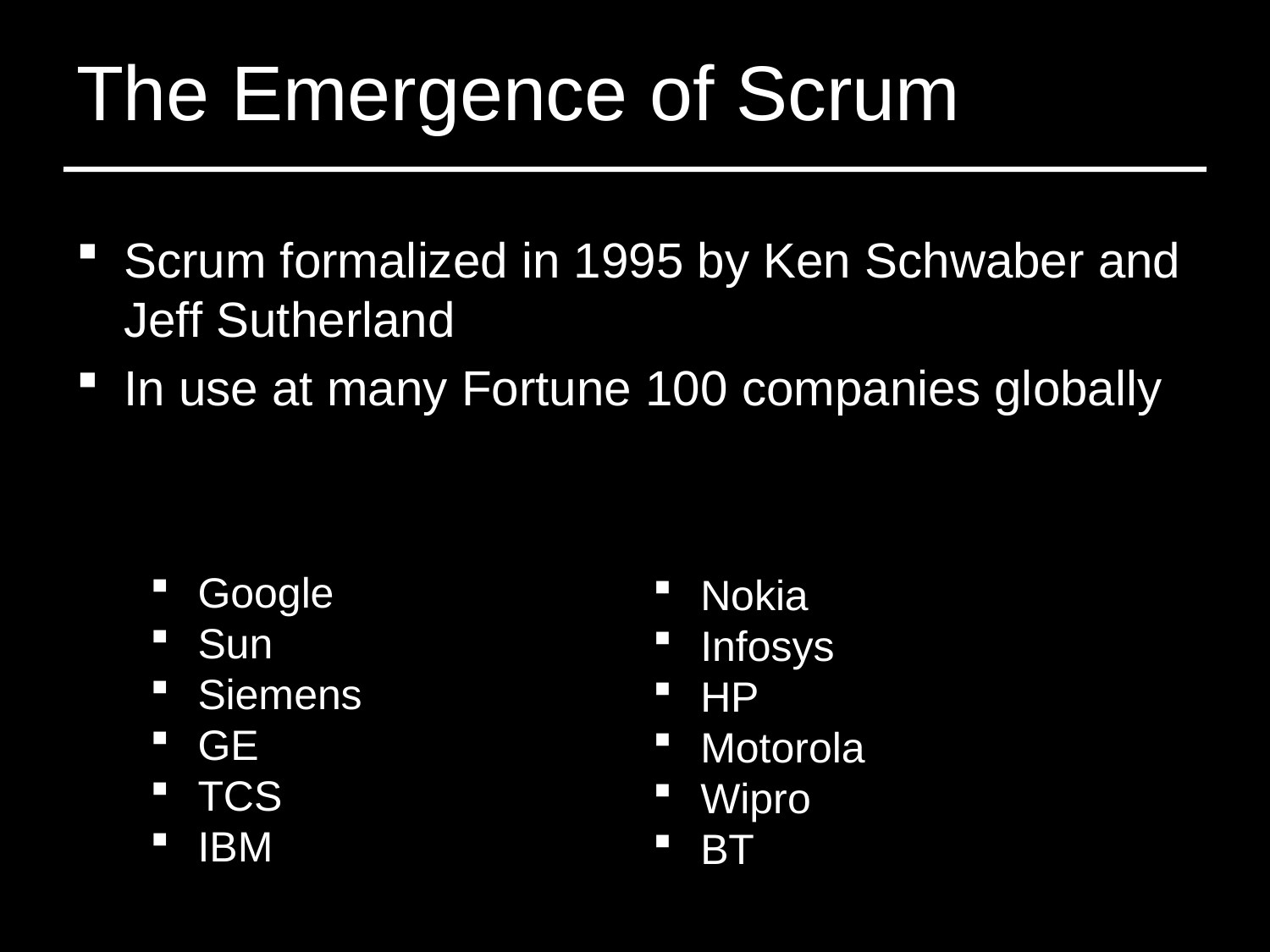

# The Emergence of Scrum
Scrum formalized in 1995 by Ken Schwaber and Jeff Sutherland
In use at many Fortune 100 companies globally

Google
Sun
Siemens
GE
TCS
IBM

Nokia
Infosys
HP
Motorola
Wipro
BT